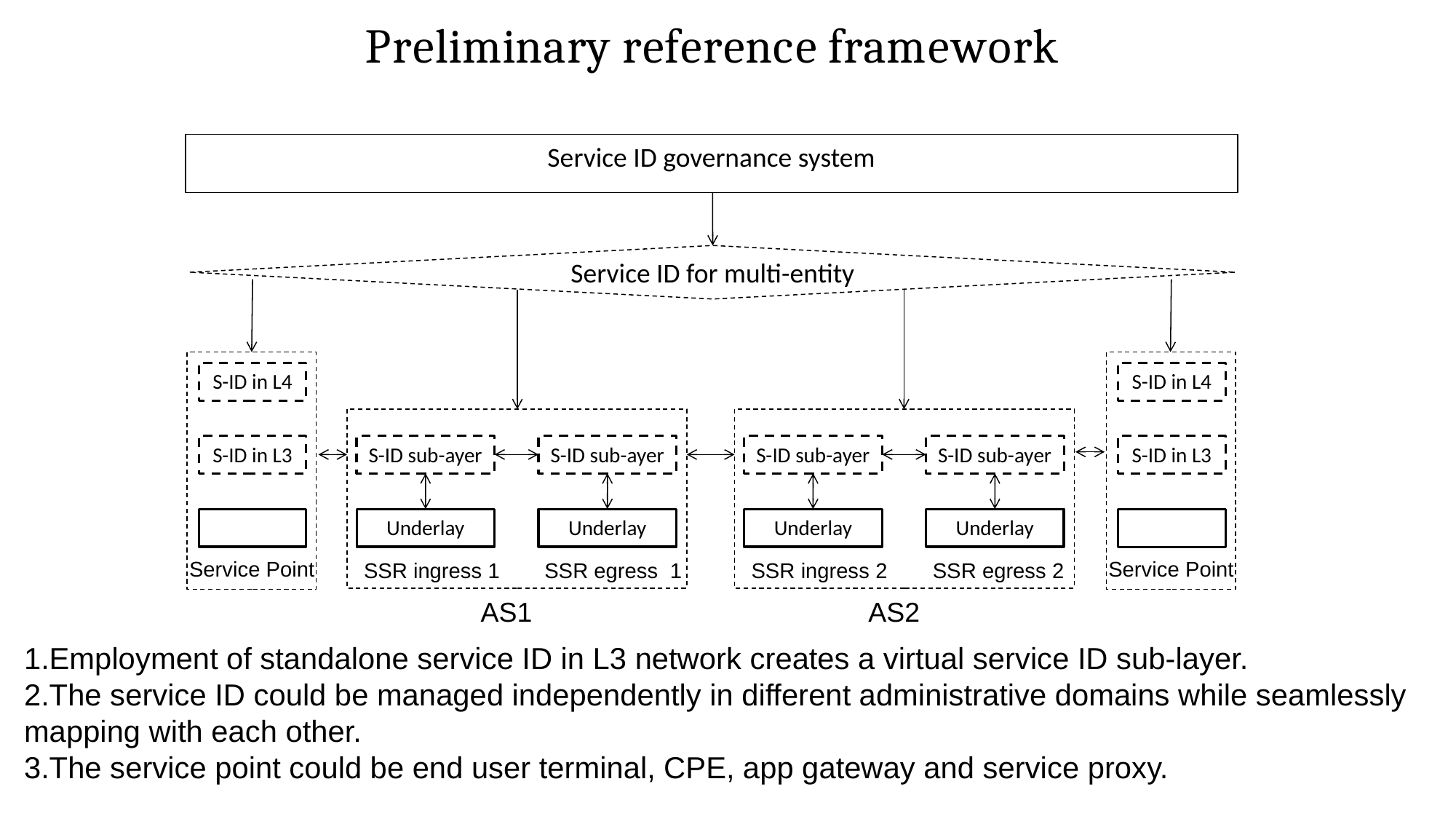

Preliminary reference framework
Service ID governance system
Service ID for multi-entity

S-ID in L4
S-ID in L3

Service Point

S-ID in L4
S-ID in L3

Service Point

S-ID sub-ayer
S-ID sub-ayer
Underlay
Underlay
SSR ingress 1
SSR egress  1
AS1

S-ID sub-ayer
S-ID sub-ayer
Underlay
Underlay
SSR ingress 2
SSR egress 2
AS2
1.Employment of standalone service ID in L3 network creates a virtual service ID sub-layer.
2.The service ID could be managed independently in different administrative domains while seamlessly mapping with each other.
3.The service point could be end user terminal, CPE, app gateway and service proxy.